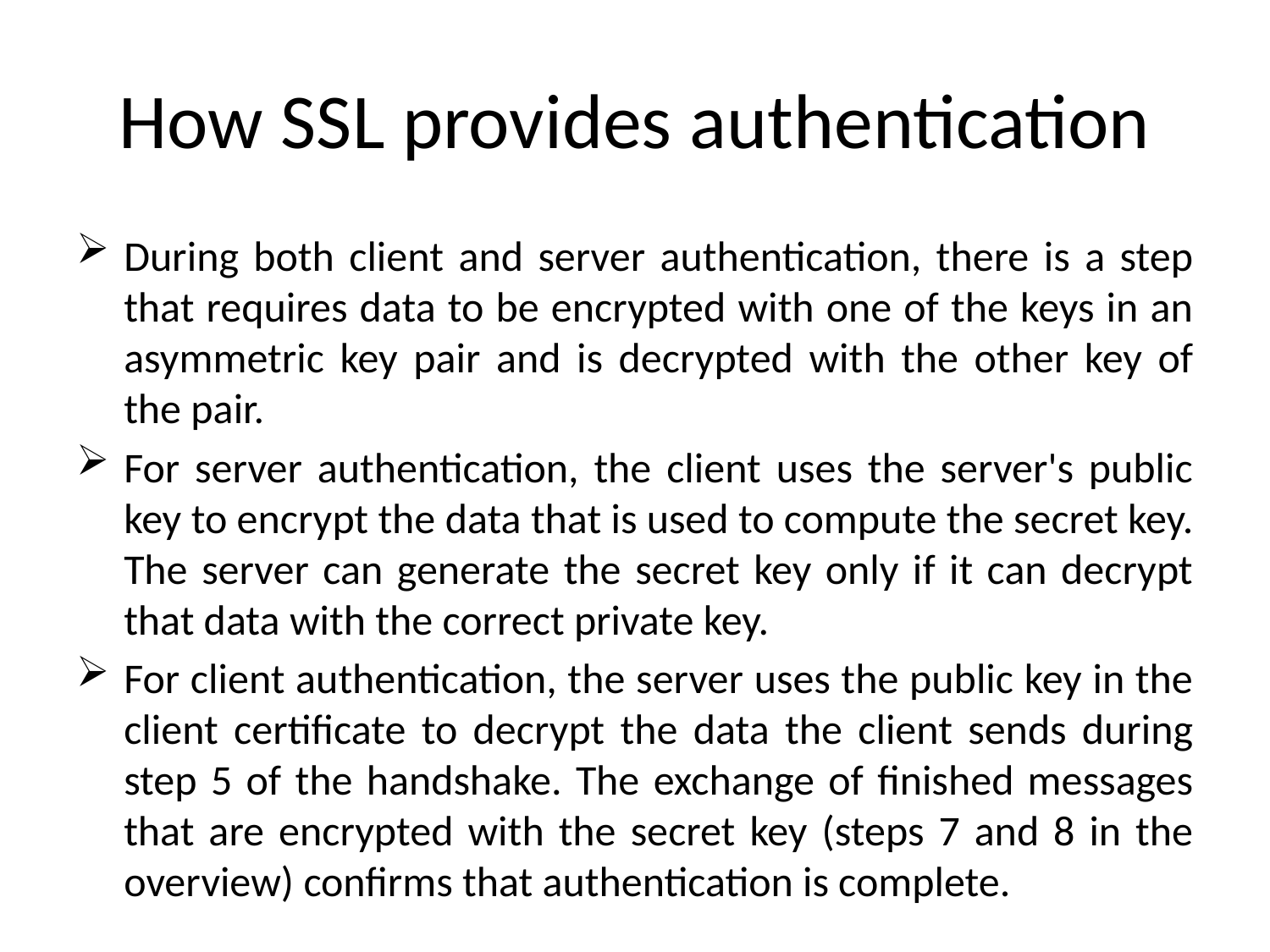

# How SSL provides authentication
During both client and server authentication, there is a step that requires data to be encrypted with one of the keys in an asymmetric key pair and is decrypted with the other key of the pair.
For server authentication, the client uses the server's public key to encrypt the data that is used to compute the secret key. The server can generate the secret key only if it can decrypt that data with the correct private key.
For client authentication, the server uses the public key in the client certificate to decrypt the data the client sends during step 5 of the handshake. The exchange of finished messages that are encrypted with the secret key (steps 7 and 8 in the overview) confirms that authentication is complete.